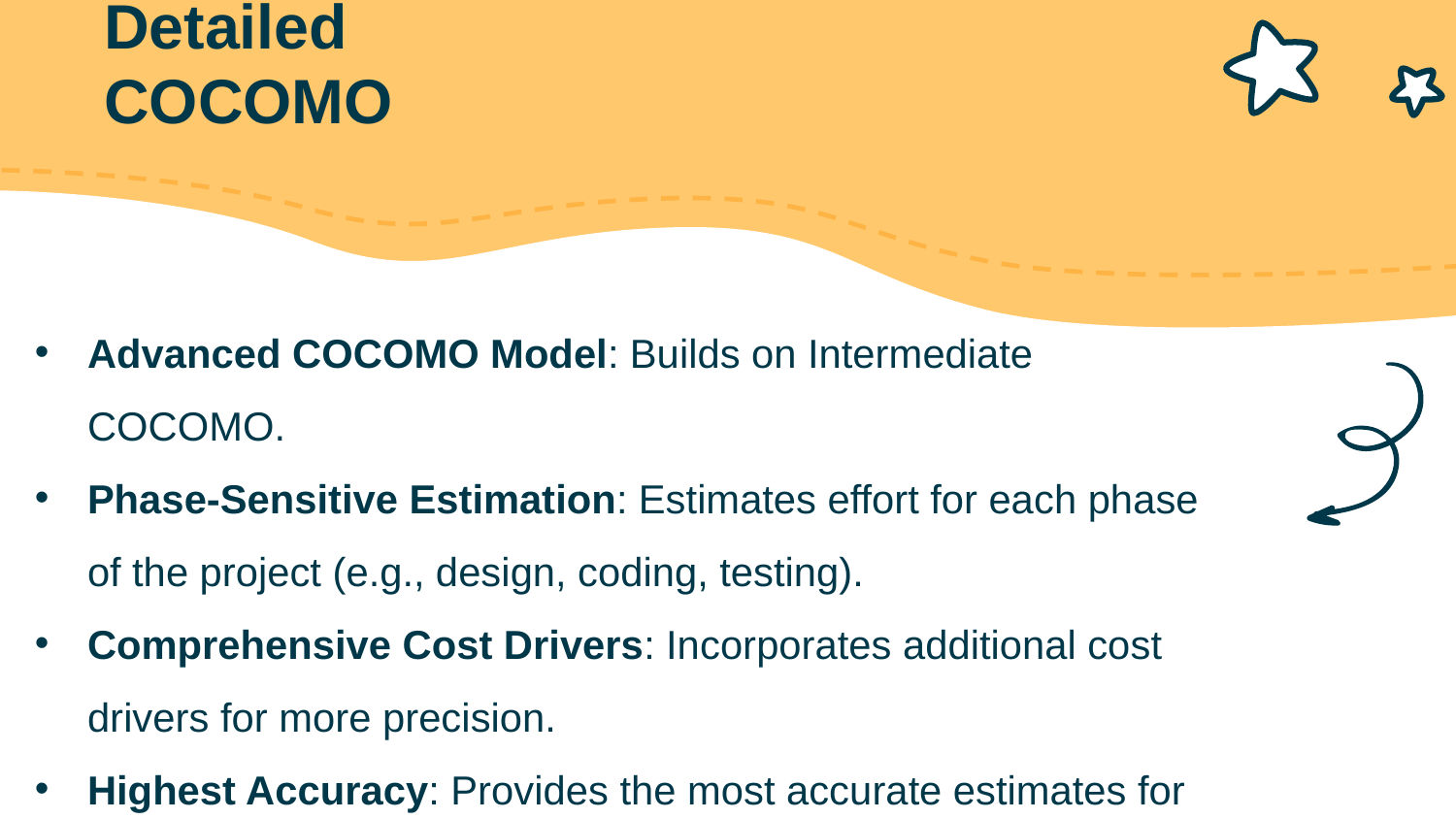

# Detailed COCOMO

Advanced COCOMO Model: Builds on Intermediate COCOMO.
Phase-Sensitive Estimation: Estimates effort for each phase of the project (e.g., design, coding, testing).
Comprehensive Cost Drivers: Incorporates additional cost drivers for more precision.
Highest Accuracy: Provides the most accurate estimates for large and complex projects.